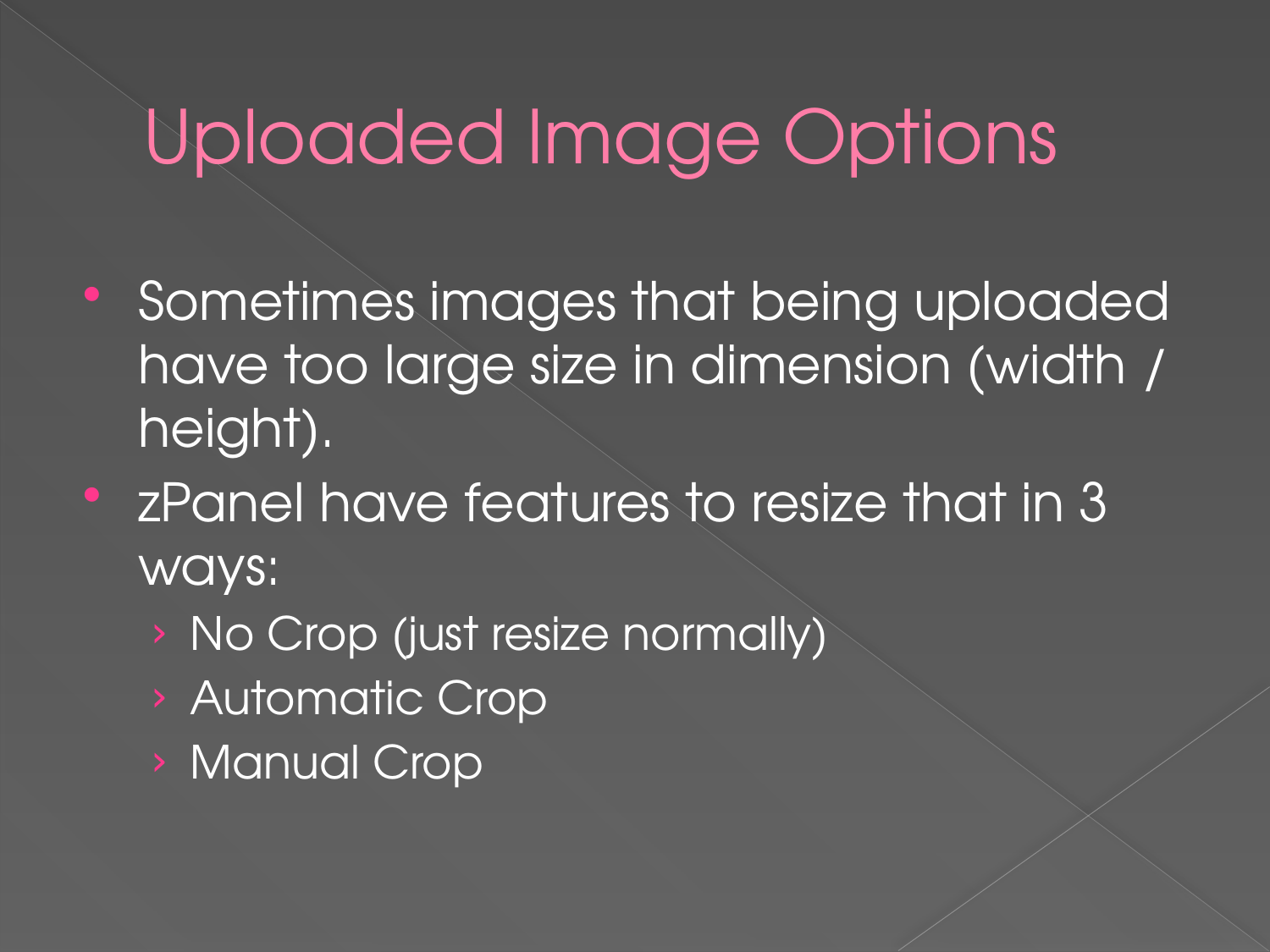

# Uploaded Image Options
Sometimes images that being uploaded have too large size in dimension (width / height).
zPanel have features to resize that in 3 ways:
No Crop (just resize normally)
Automatic Crop
Manual Crop